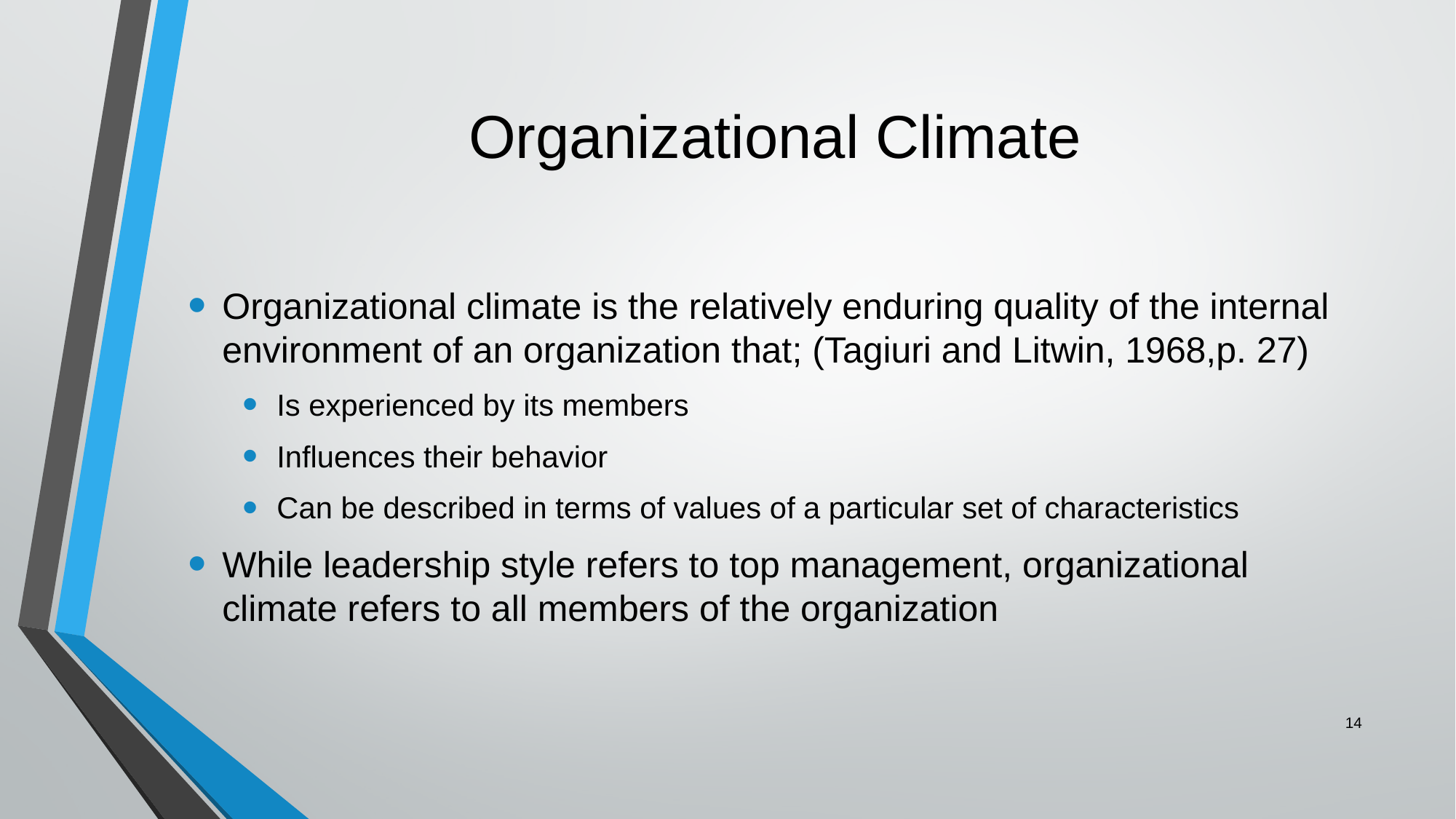

# Organizational Climate
Organizational climate is the relatively enduring quality of the internal environment of an organization that; (Tagiuri and Litwin, 1968,p. 27)
Is experienced by its members
Influences their behavior
Can be described in terms of values of a particular set of characteristics
While leadership style refers to top management, organizational climate refers to all members of the organization
14